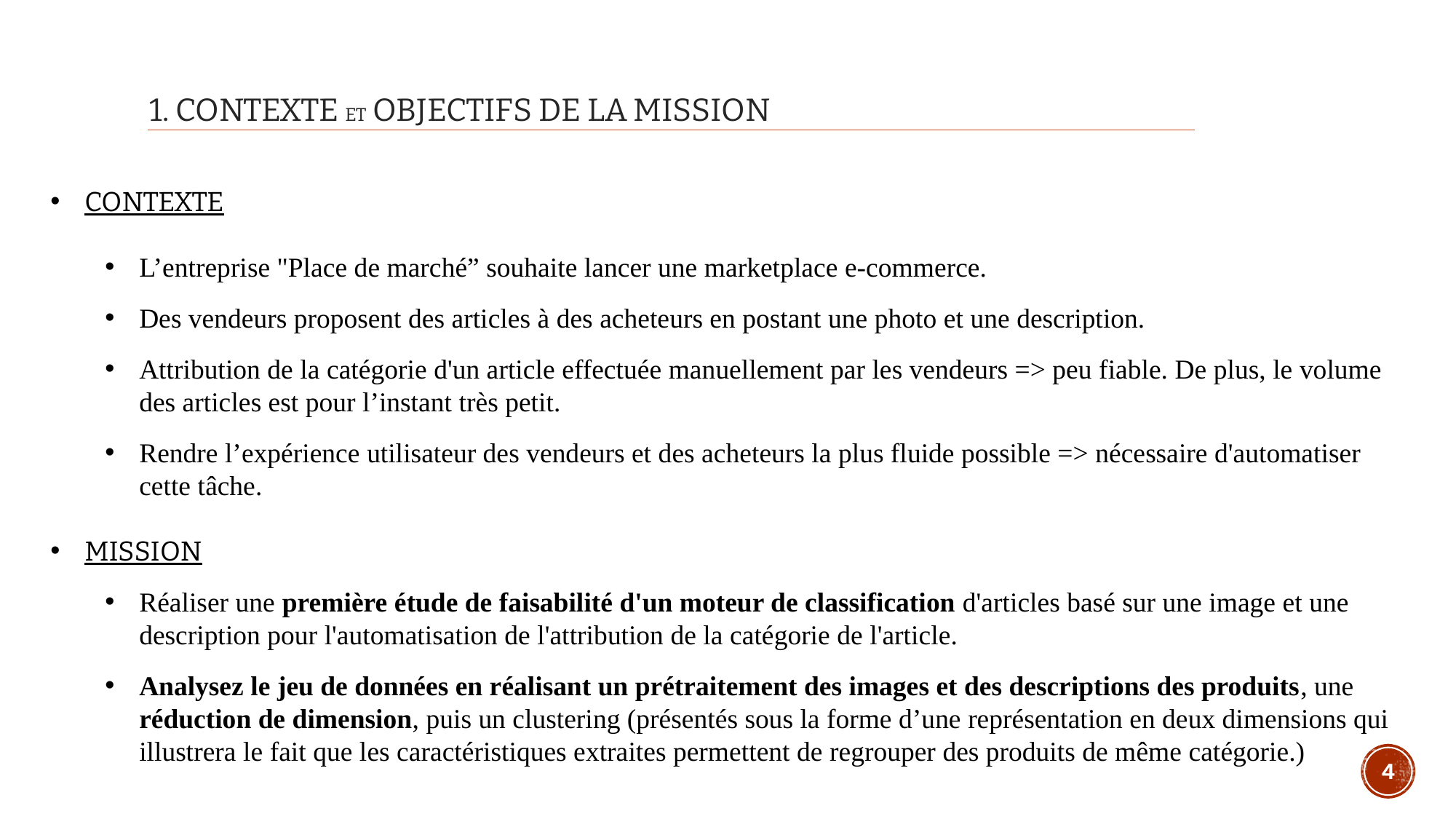

# 1. Contexte et objectifs de la mission
CONTEXTE

L’entreprise "Place de marché” souhaite lancer une marketplace e-commerce.

Des vendeurs proposent des articles à des acheteurs en postant une photo et une description.

Attribution de la catégorie d'un article effectuée manuellement par les vendeurs => peu fiable. De plus, le volume des articles est pour l’instant très petit.

Rendre l’expérience utilisateur des vendeurs et des acheteurs la plus fluide possible => nécessaire d'automatiser cette tâche.

MISSION

Réaliser une première étude de faisabilité d'un moteur de classification d'articles basé sur une image et une description pour l'automatisation de l'attribution de la catégorie de l'article.

Analysez le jeu de données en réalisant un prétraitement des images et des descriptions des produits, une réduction de dimension, puis un clustering (présentés sous la forme d’une représentation en deux dimensions qui illustrera le fait que les caractéristiques extraites permettent de regrouper des produits de même catégorie.)
4